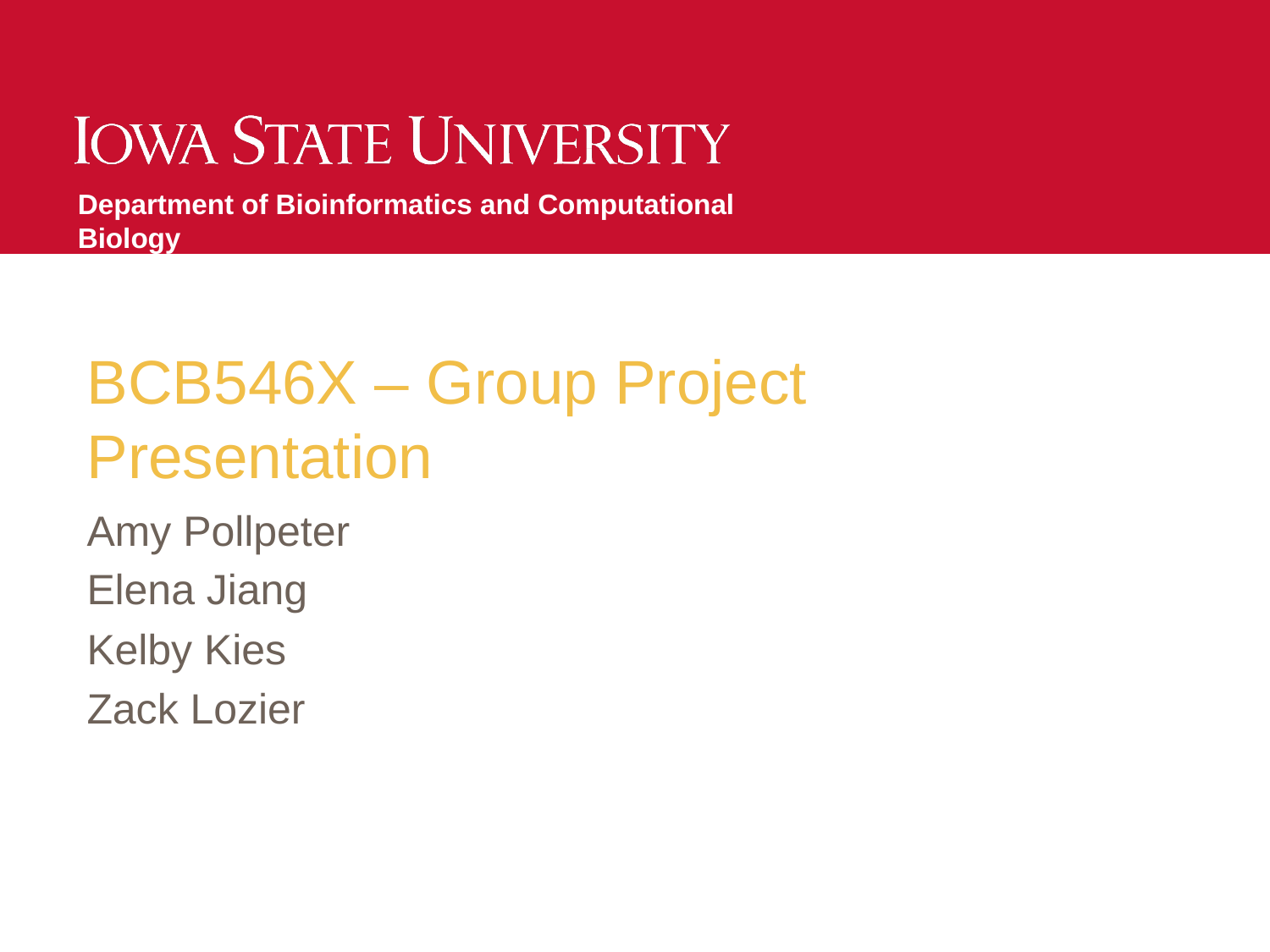

Department of Bioinformatics and Computational Biology
# BCB546X – Group Project Presentation
Amy Pollpeter
Elena Jiang
Kelby Kies
Zack Lozier